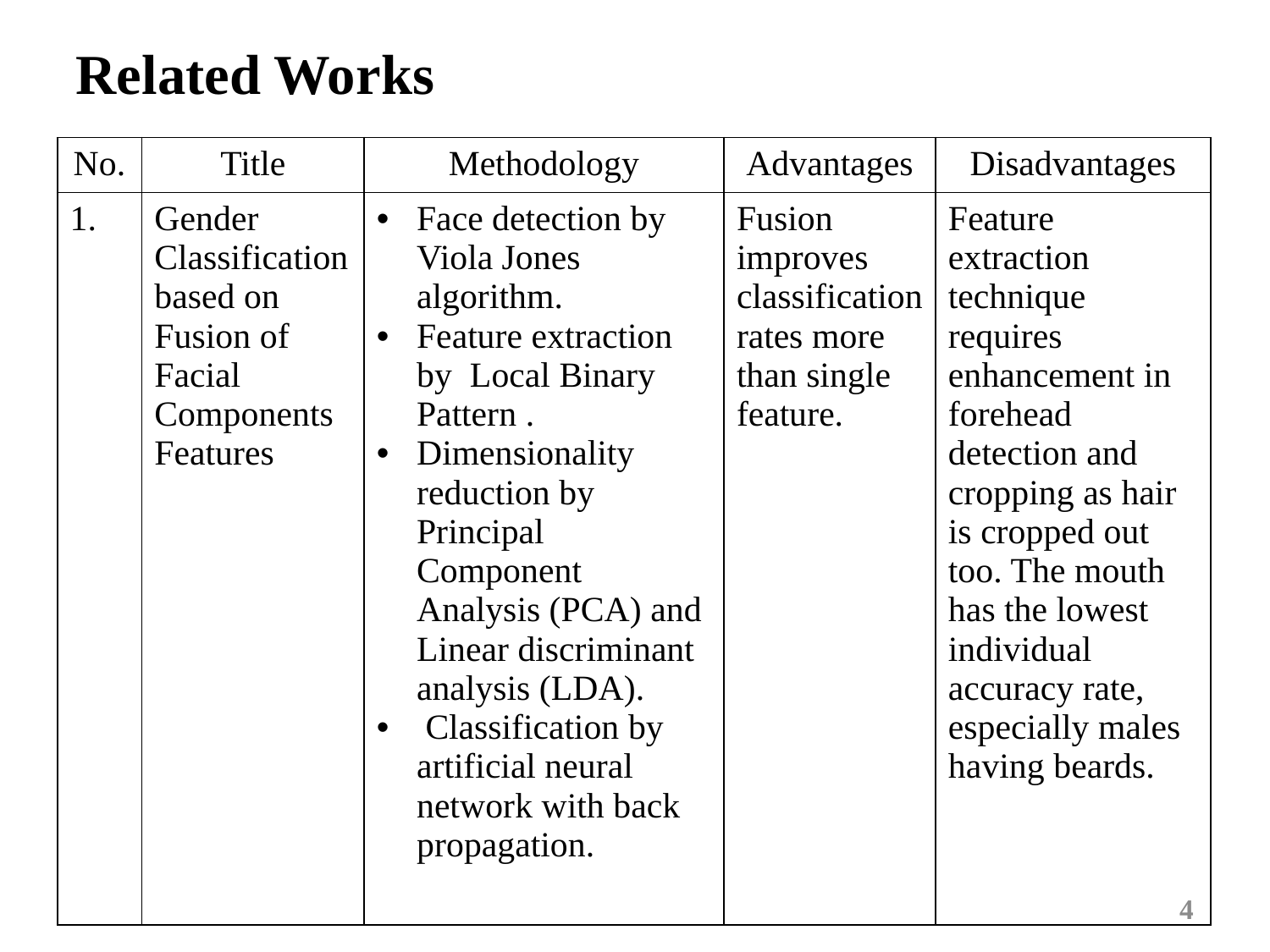

Related Works
| No. | Title | Methodology | Advantages | Disadvantages |
| --- | --- | --- | --- | --- |
| 1. | Gender Classification based on Fusion of Facial Components Features | Face detection by Viola Jones algorithm. Feature extraction by Local Binary Pattern . Dimensionality reduction by Principal Component Analysis (PCA) and Linear discriminant analysis (LDA). Classification by artificial neural network with back propagation. | Fusion improves classification rates more than single feature. | Feature extraction technique requires enhancement in forehead detection and cropping as hair is cropped out too. The mouth has the lowest individual accuracy rate, especially males having beards. |
4